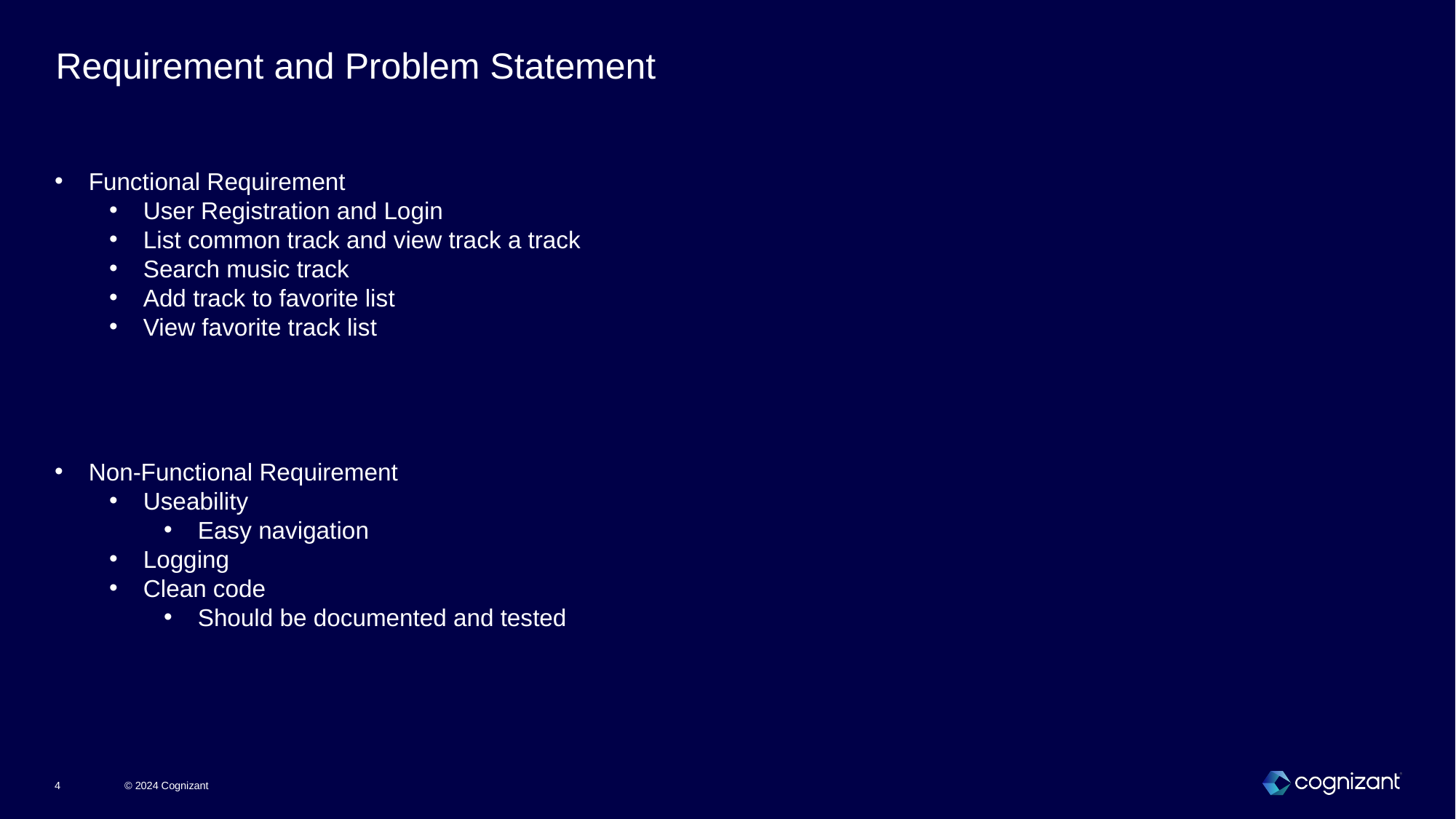

Requirement and Problem Statement
Functional Requirement
User Registration and Login
List common track and view track a track
Search music track
Add track to favorite list
View favorite track list

Non-Functional Requirement
Useability
Easy navigation
Logging
Clean code
Should be documented and tested
© 2024 Cognizant
4